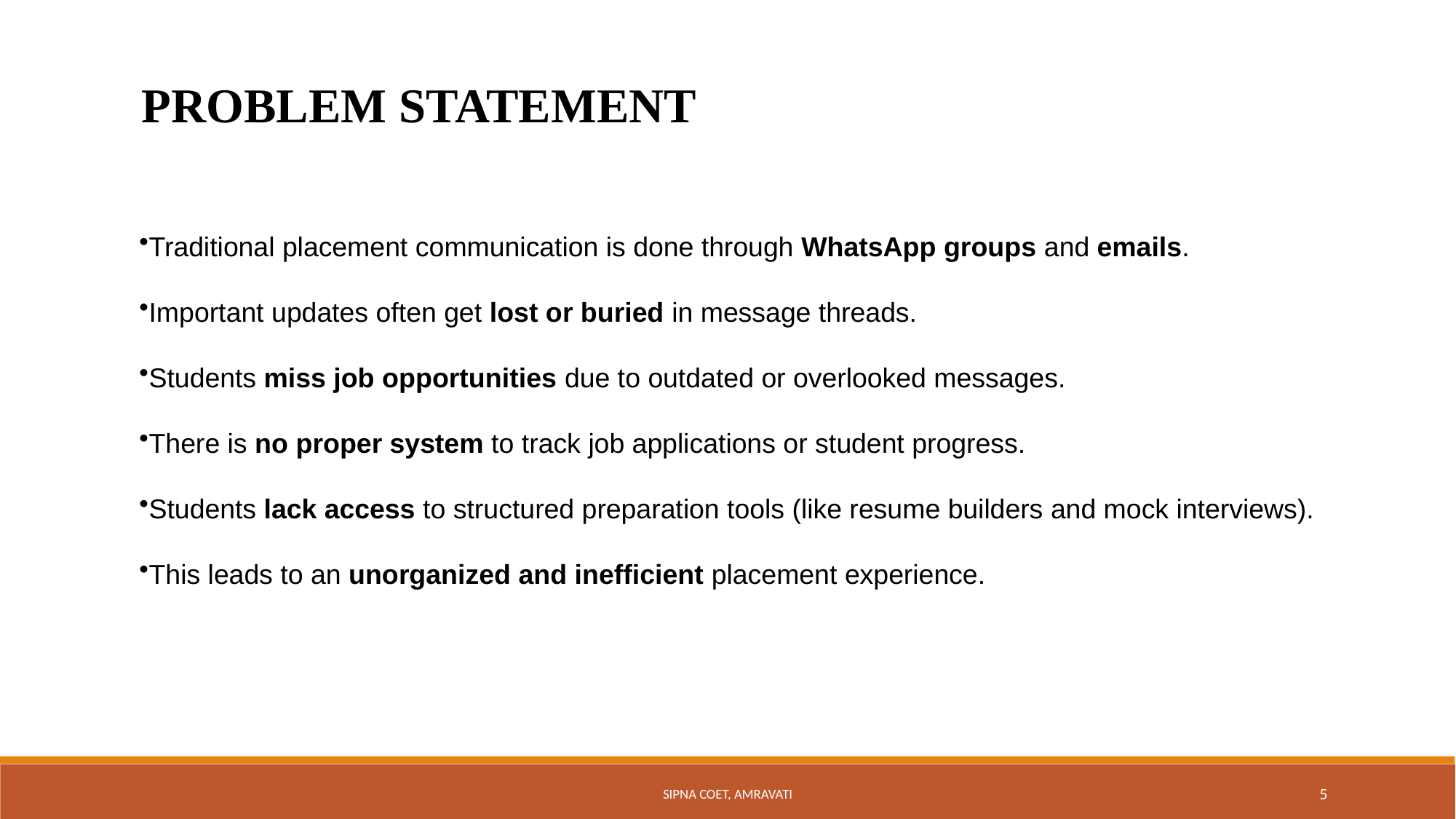

PROBLEM STATEMENT

Traditional placement communication is done through WhatsApp groups and emails.
Important updates often get lost or buried in message threads.
Students miss job opportunities due to outdated or overlooked messages.
There is no proper system to track job applications or student progress.
Students lack access to structured preparation tools (like resume builders and mock interviews).
This leads to an unorganized and inefficient placement experience.
Sipna COET, Amravati
5